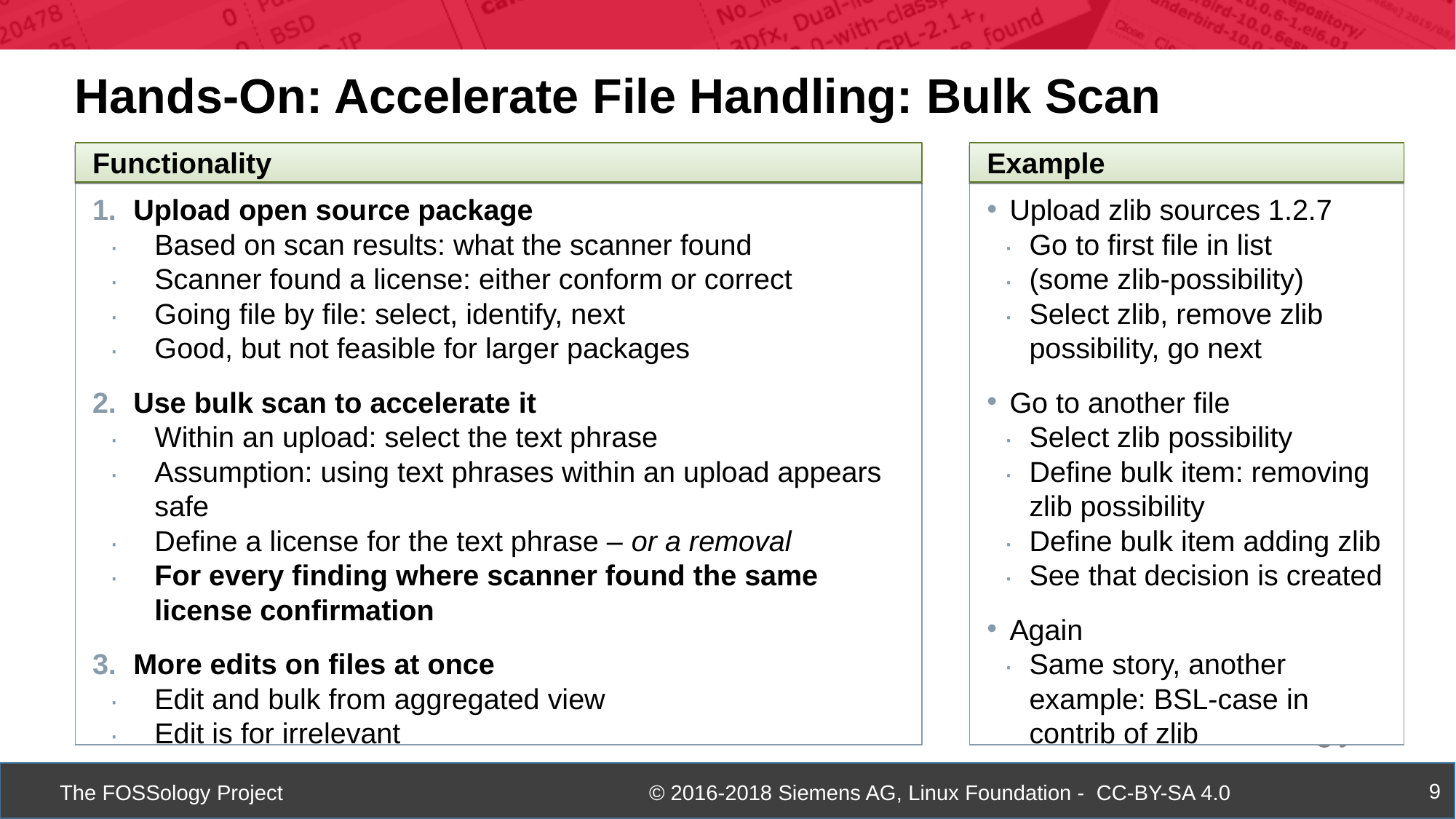

Hands-On: Accelerate File Handling: Bulk Scan
Functionality
Example
Upload open source package
Based on scan results: what the scanner found
Scanner found a license: either conform or correct
Going file by file: select, identify, next
Good, but not feasible for larger packages
Use bulk scan to accelerate it
Within an upload: select the text phrase
Assumption: using text phrases within an upload appears safe
Define a license for the text phrase – or a removal
For every finding where scanner found the same license confirmation
More edits on files at once
Edit and bulk from aggregated view
Edit is for irrelevant
Upload zlib sources 1.2.7
Go to first file in list
(some zlib-possibility)
Select zlib, remove zlib possibility, go next
Go to another file
Select zlib possibility
Define bulk item: removing zlib possibility
Define bulk item adding zlib
See that decision is created
Again
Same story, another example: BSL-case in contrib of zlib